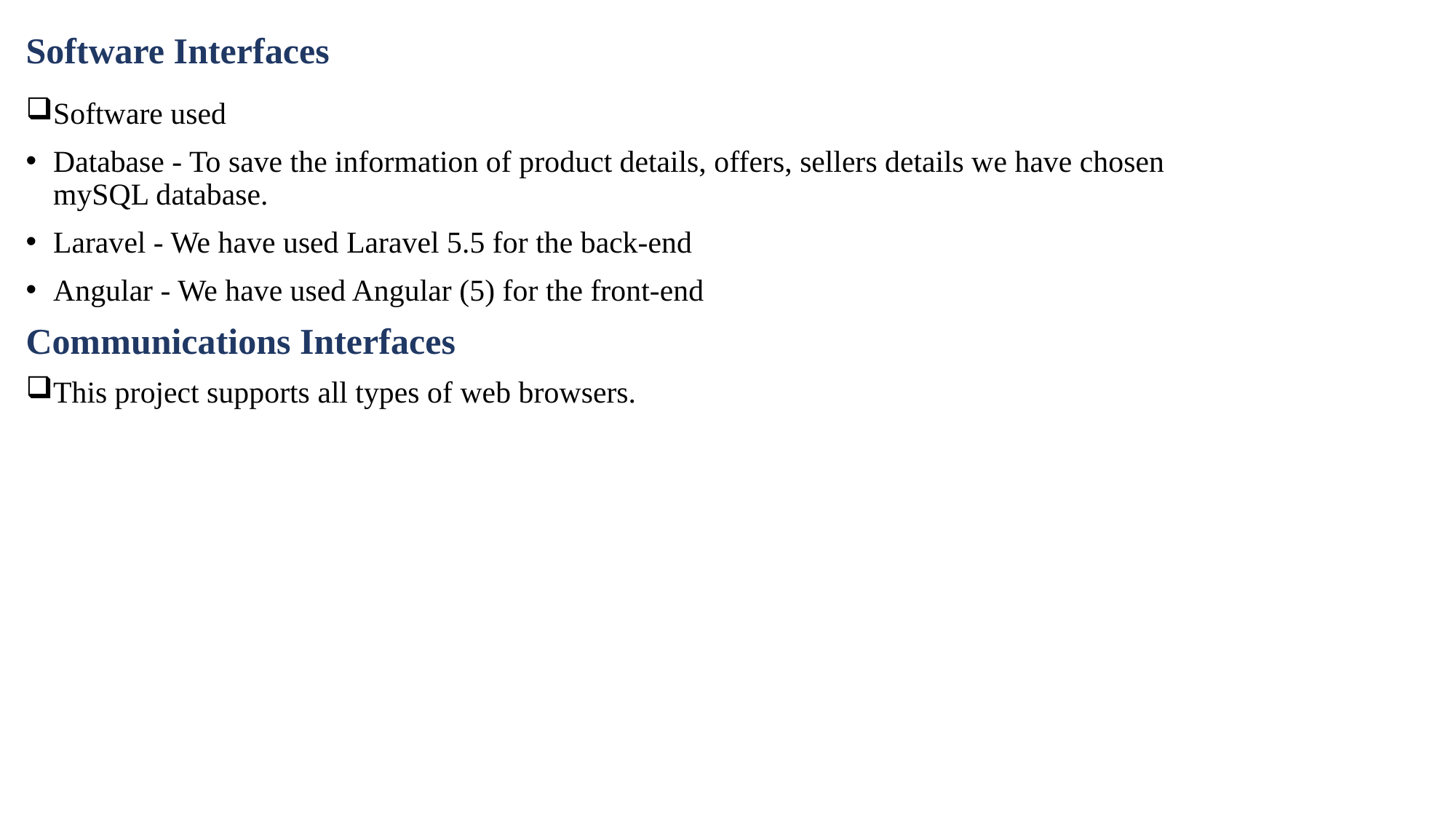

# Software Interfaces
Software used
Database - To save the information of product details, offers, sellers details we have chosen mySQL database.
Laravel - We have used Laravel 5.5 for the back-end
Angular - We have used Angular (5) for the front-end
Communications Interfaces
This project supports all types of web browsers.